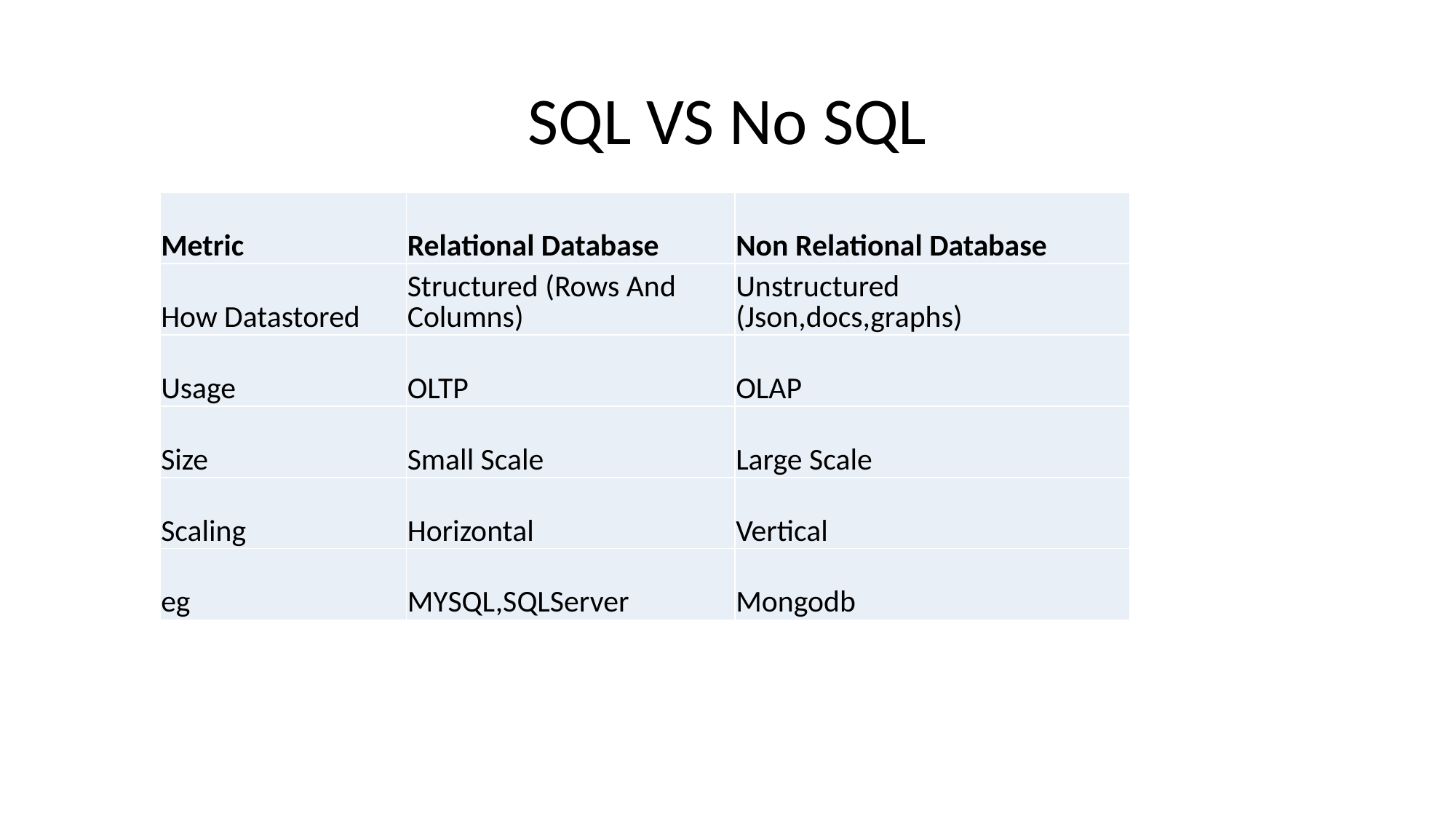

# SQL VS No SQL
| Metric | Relational Database | Non Relational Database |
| --- | --- | --- |
| How Datastored | Structured (Rows And Columns) | Unstructured (Json,docs,graphs) |
| Usage | OLTP | OLAP |
| Size | Small Scale | Large Scale |
| Scaling | Horizontal | Vertical |
| eg | MYSQL,SQLServer | Mongodb |